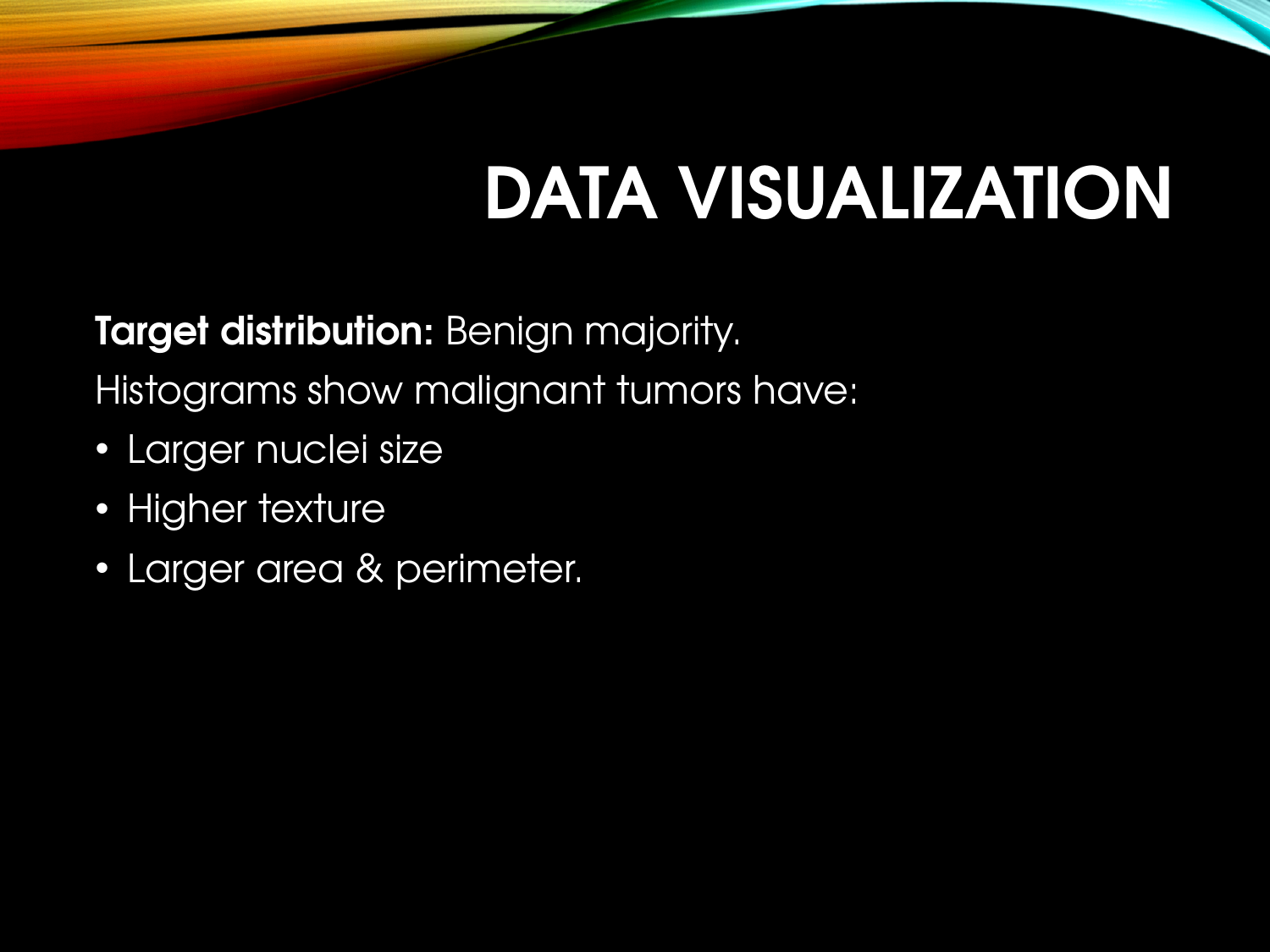

# Data Visualization
Target distribution: Benign majority.
Histograms show malignant tumors have:
Larger nuclei size
Higher texture
Larger area & perimeter.